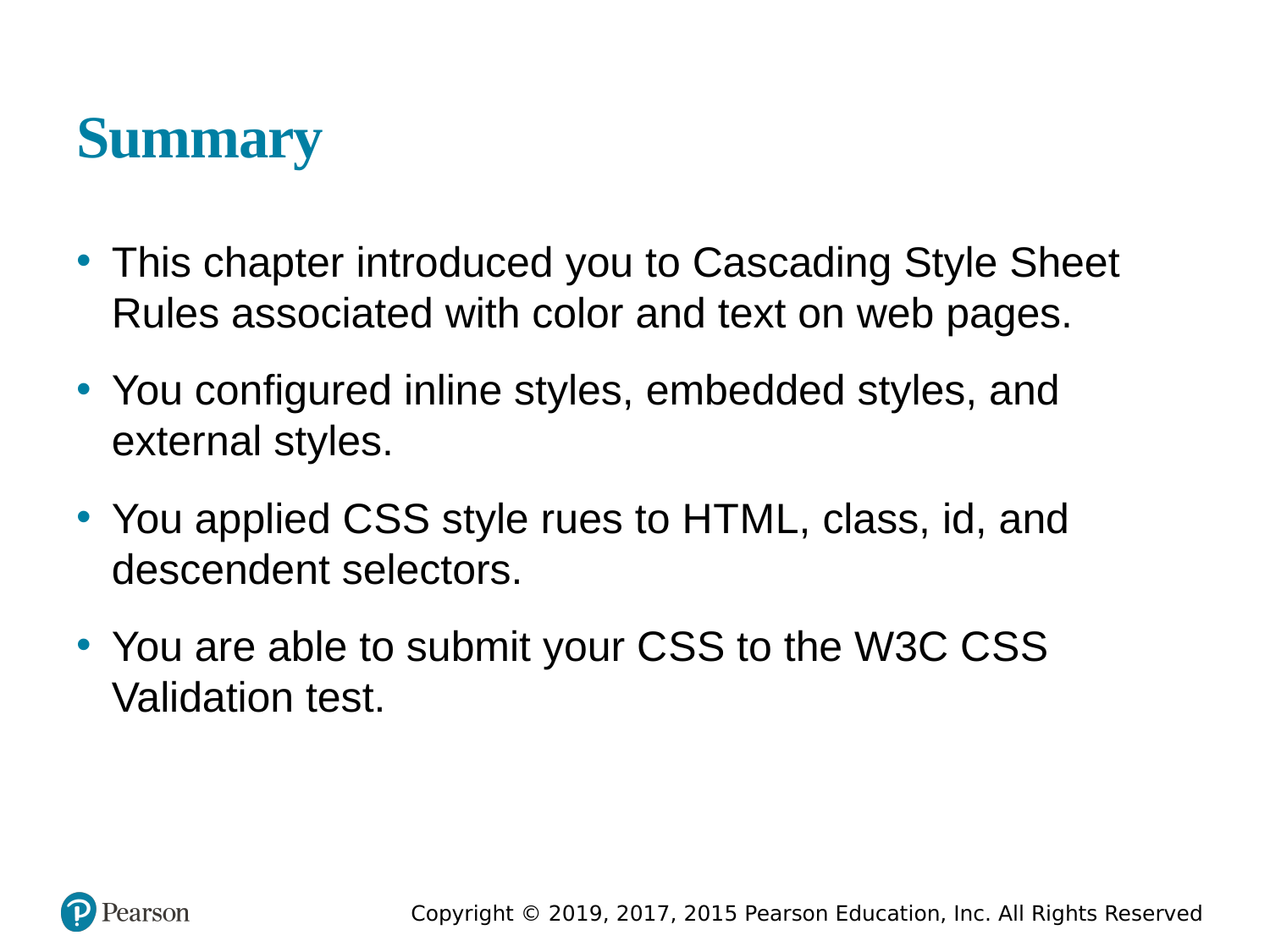

# Summary
This chapter introduced you to Cascading Style Sheet Rules associated with color and text on web pages.
You configured inline styles, embedded styles, and external styles.
You applied C S S style rues to H T M L, class, id, and descendent selectors.
You are able to submit your C S S to the W3C C S S Validation test.